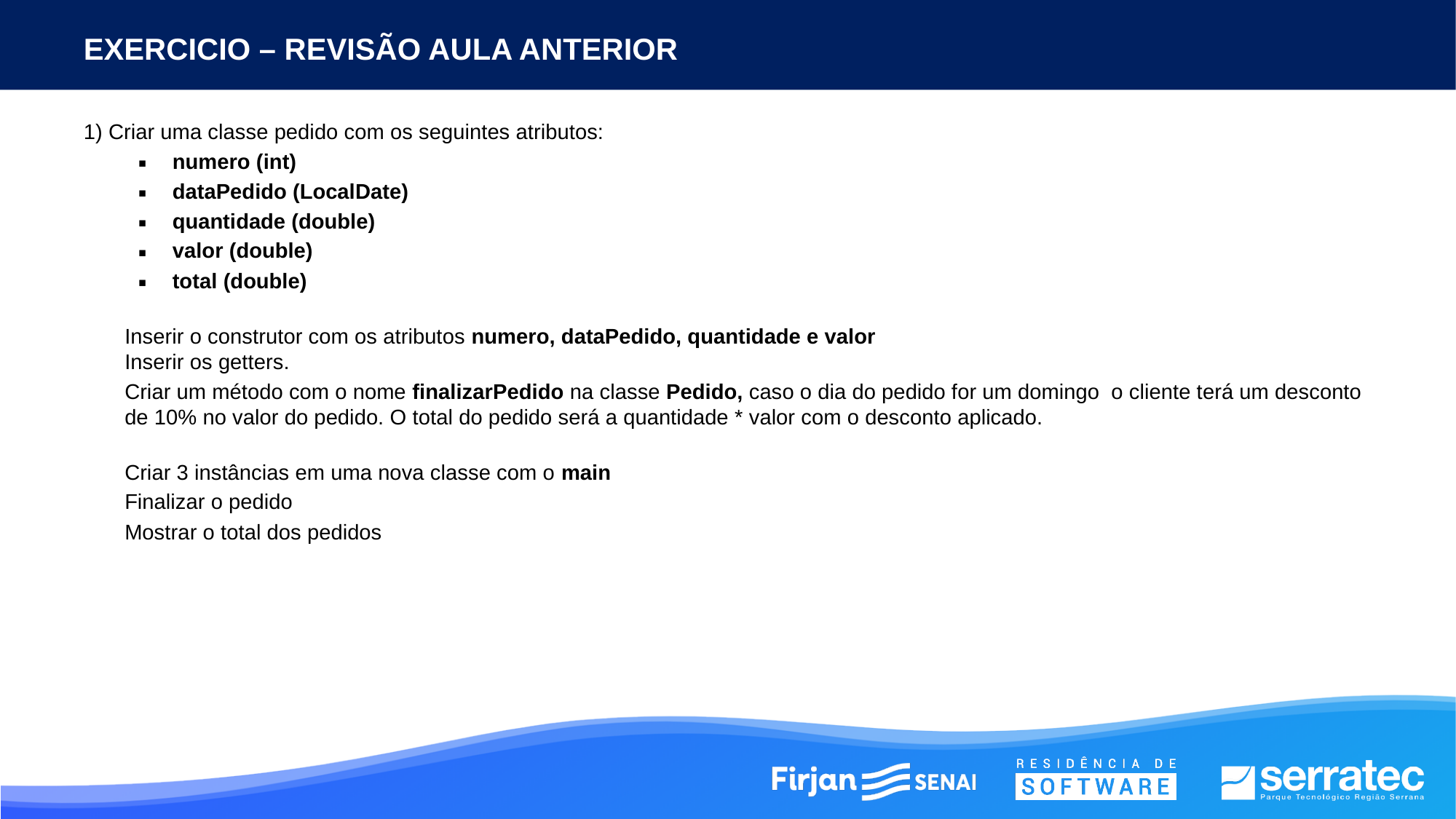

# EXERCICIO – REVISÃO AULA ANTERIOR
1) Criar uma classe pedido com os seguintes atributos:
numero (int)
dataPedido (LocalDate)
quantidade (double)
valor (double)
total (double)
Inserir o construtor com os atributos numero, dataPedido, quantidade e valor
Inserir os getters.
	Criar um método com o nome finalizarPedido na classe Pedido, caso o dia do pedido for um domingo  o cliente terá um desconto de 10% no valor do pedido. O total do pedido será a quantidade * valor com o desconto aplicado.
Criar 3 instâncias em uma nova classe com o main
	Finalizar o pedido
	Mostrar o total dos pedidos